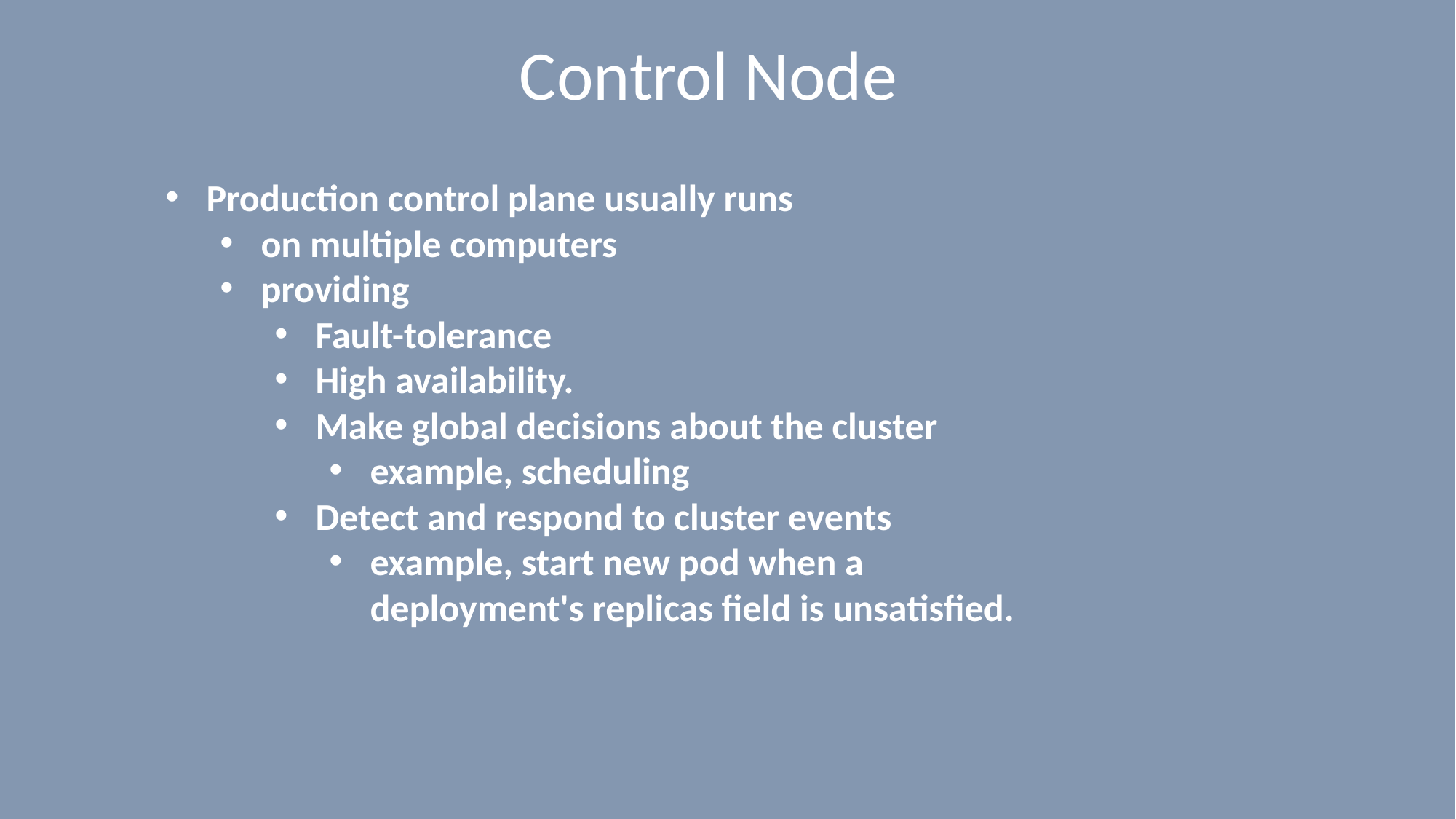

# Control Node
Production control plane usually runs
on multiple computers
providing
Fault-tolerance
High availability.
Make global decisions about the cluster
example, scheduling
Detect and respond to cluster events
example, start new pod when a deployment's replicas field is unsatisfied.